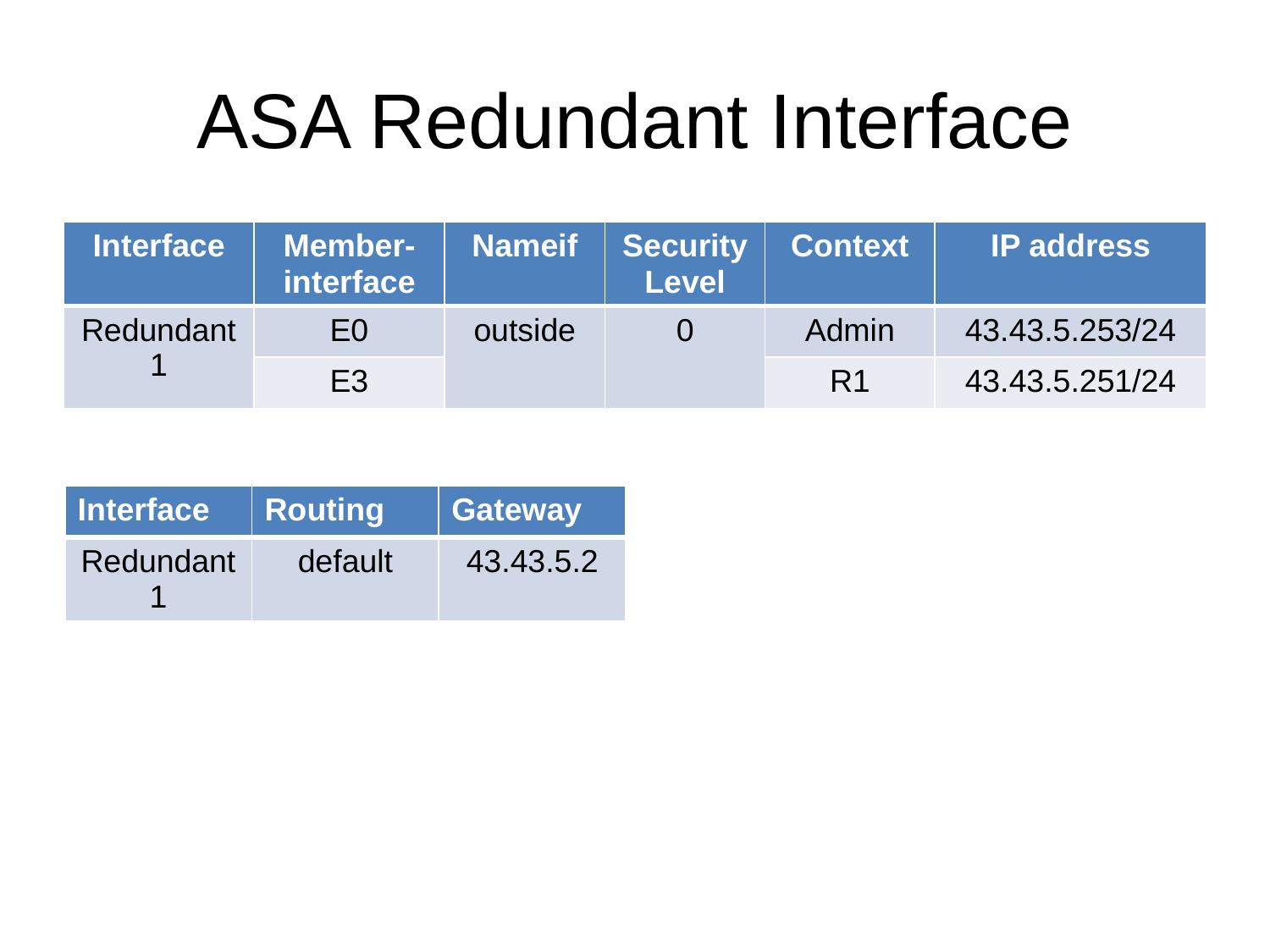

# ASA Redundant Interface
| Interface | Member- interface | Nameif | Security Level | Context | IP address |
| --- | --- | --- | --- | --- | --- |
| Redundant 1 | E0 | outside | 0 | Admin | 43.43.5.253/24 |
|  | E3 |  |  | R1 | 43.43.5.251/24 |
| Interface | Routing | Gateway |
| --- | --- | --- |
| Redundant1 | default | 43.43.5.2 |